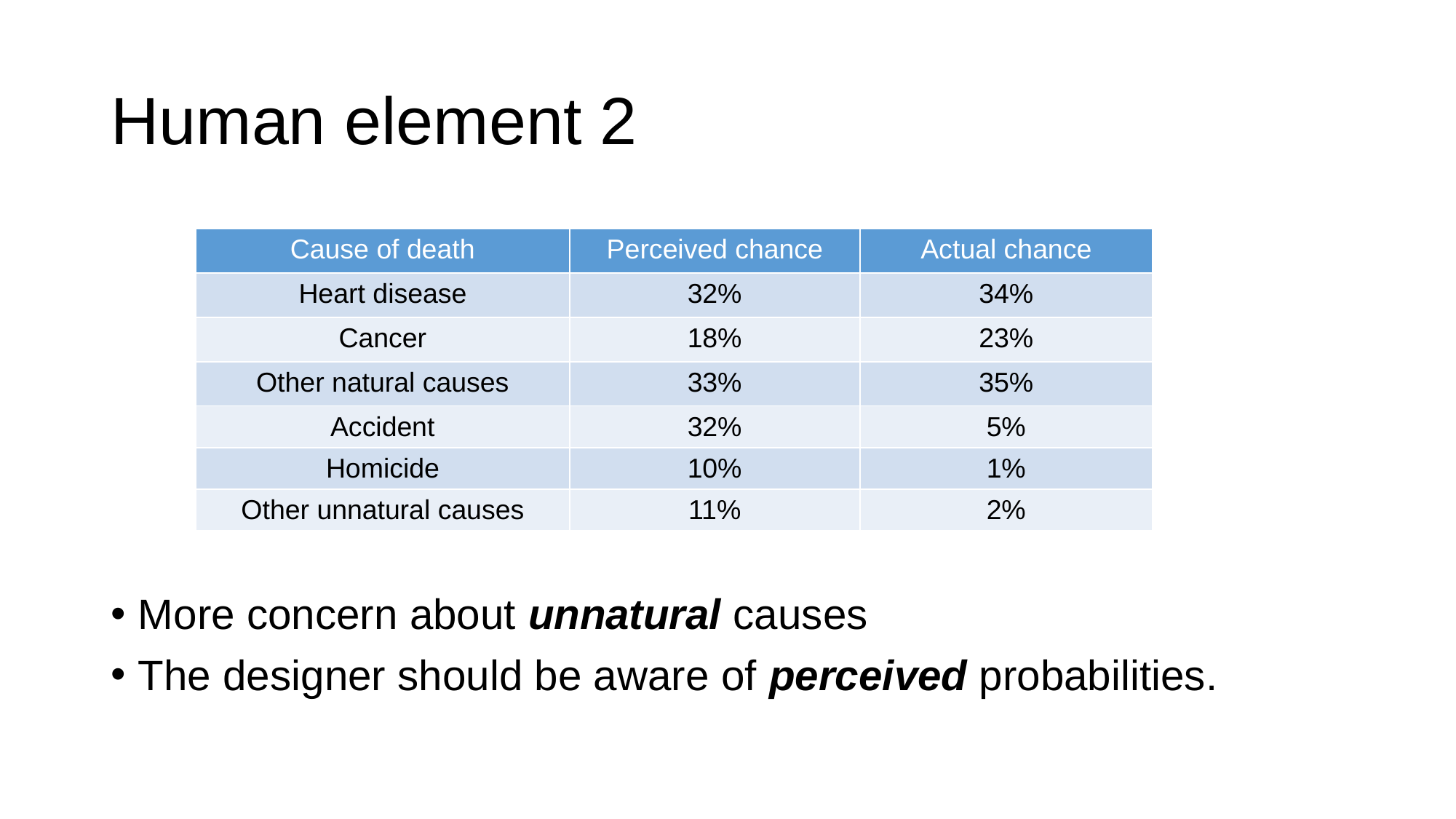

# Human element 2
| Cause of death | Perceived chance | Actual chance |
| --- | --- | --- |
| Heart disease | 32% | 34% |
| Cancer | 18% | 23% |
| Other natural causes | 33% | 35% |
| Accident | 32% | 5% |
| Homicide | 10% | 1% |
| Other unnatural causes | 11% | 2% |
More concern about unnatural causes
The designer should be aware of perceived probabilities.